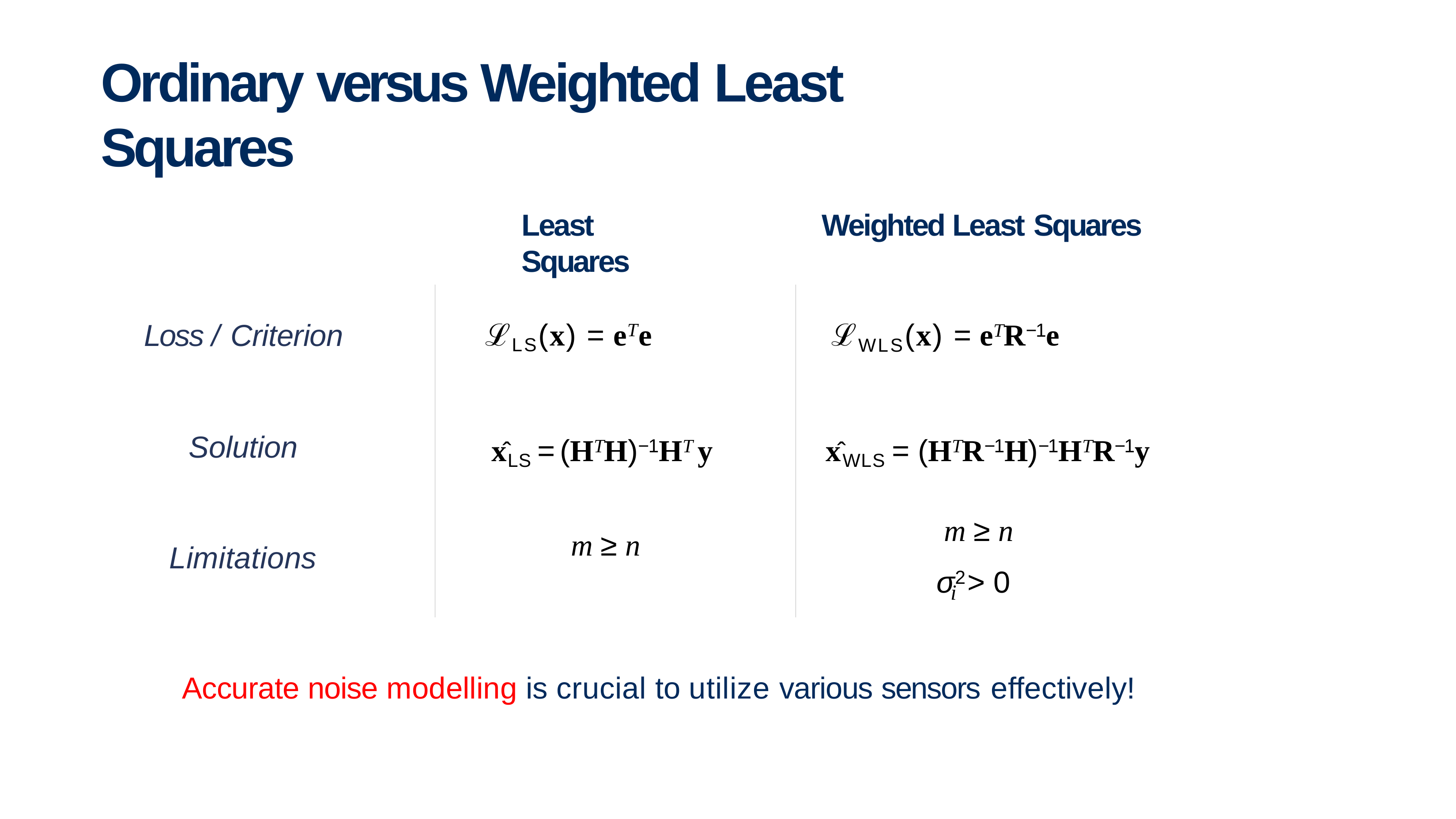

# Ordinary versus Weighted Least Squares
Least Squares
Weighted Least Squares

ℒLS(x) = eTe
ℒWLS(x) = eTR−1e
Loss / Criterion
x̂LS = (HTH)−1HT y
x̂WLS = (HTR−1H)−1HTR−1y
Solution
m ≥ n
m ≥ n
Limitations
σ2 > 0
i
Accurate noise modelling is crucial to utilize various sensors effectively!